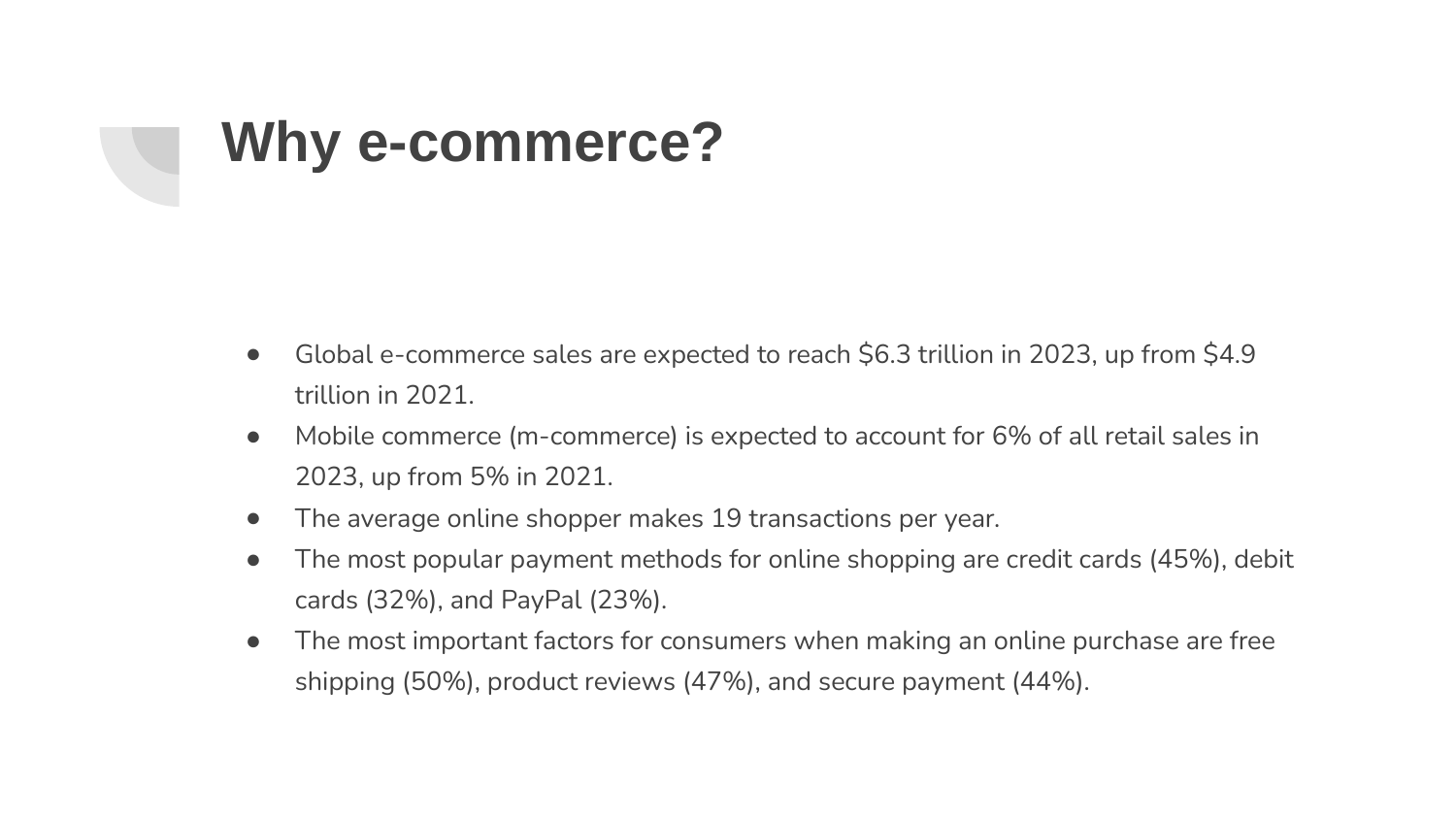

# Why e-commerce?
Global e-commerce sales are expected to reach $6.3 trillion in 2023, up from $4.9 trillion in 2021.
Mobile commerce (m-commerce) is expected to account for 6% of all retail sales in 2023, up from 5% in 2021.
The average online shopper makes 19 transactions per year.
The most popular payment methods for online shopping are credit cards (45%), debit cards (32%), and PayPal (23%).
The most important factors for consumers when making an online purchase are free shipping (50%), product reviews (47%), and secure payment (44%).